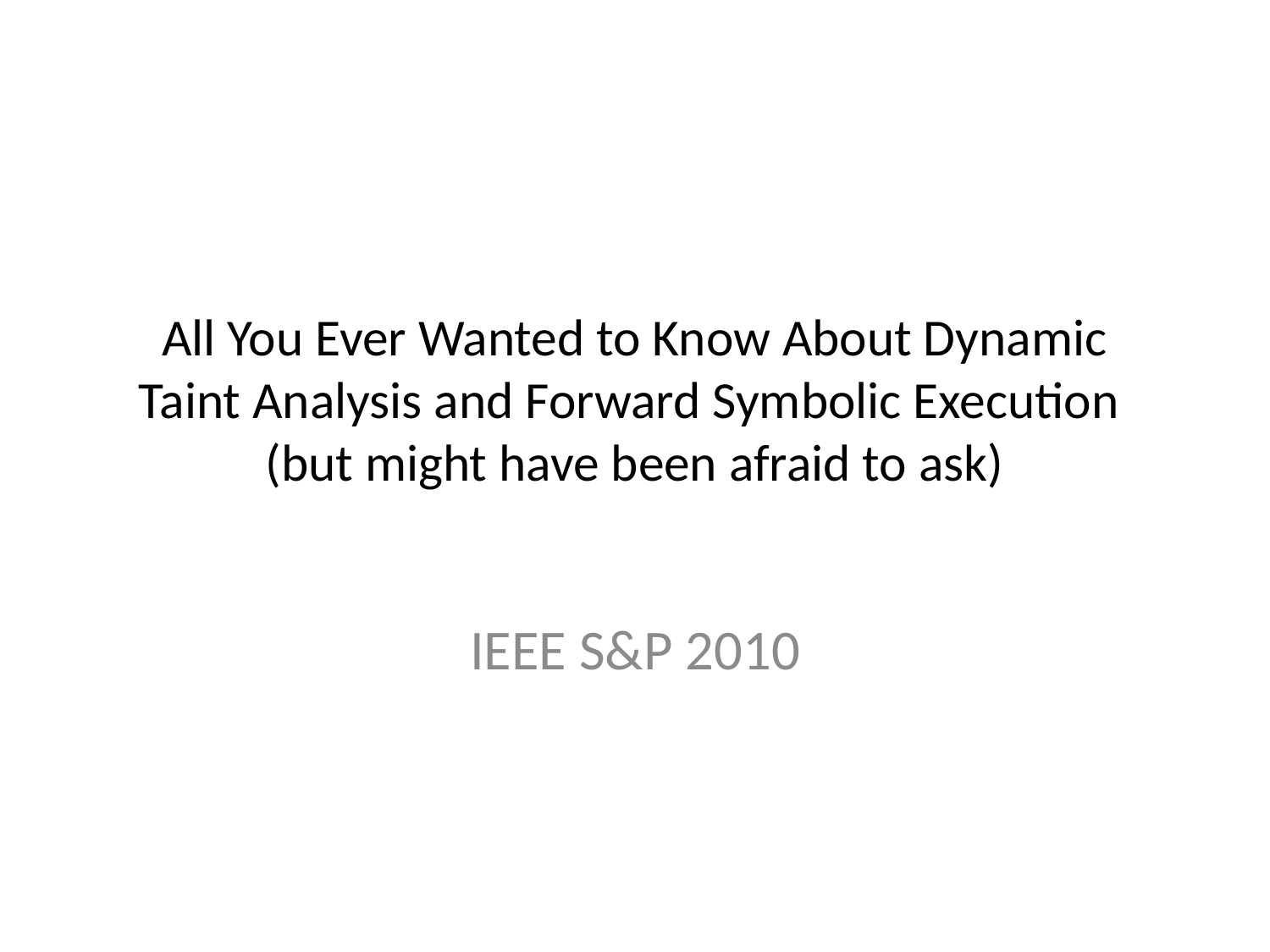

# All You Ever Wanted to Know About Dynamic Taint Analysis and Forward Symbolic Execution (but might have been afraid to ask)
IEEE S&P 2010